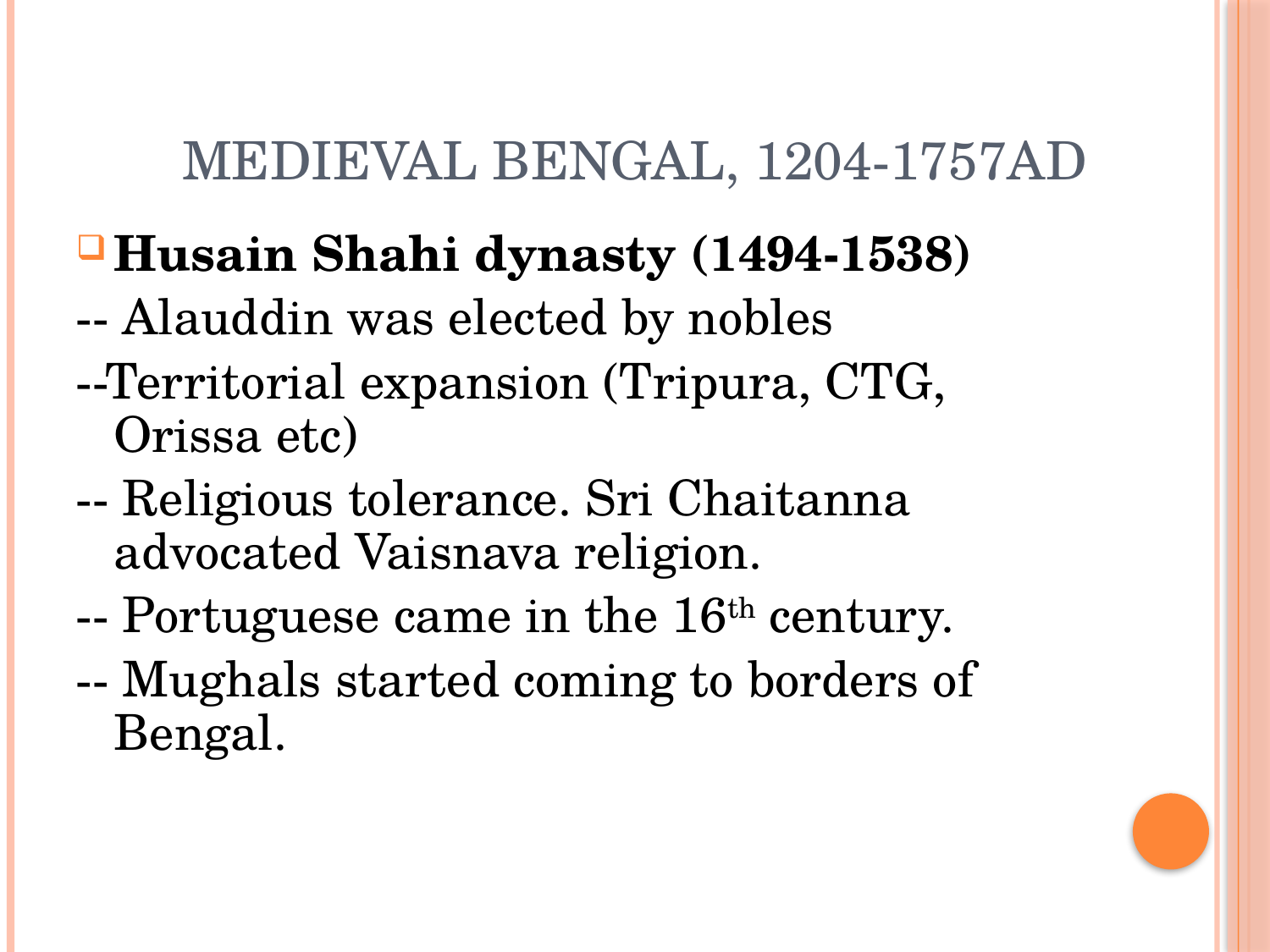

# Medieval Bengal, 1204-1757AD
Husain Shahi dynasty (1494-1538)
-- Alauddin was elected by nobles
--Territorial expansion (Tripura, CTG, Orissa etc)
-- Religious tolerance. Sri Chaitanna advocated Vaisnava religion.
-- Portuguese came in the 16th century.
-- Mughals started coming to borders of Bengal.